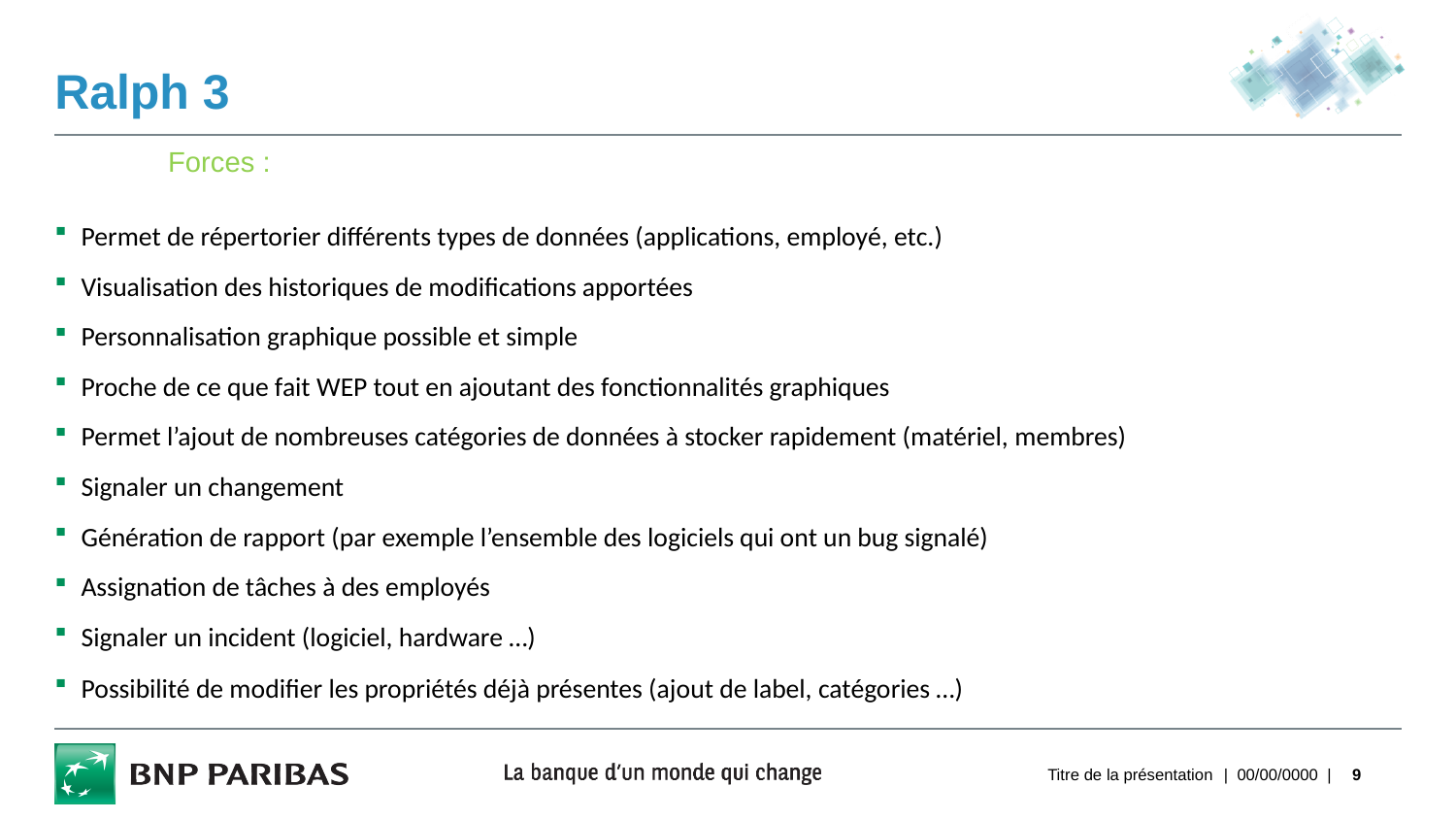

# Ralph 3
				Forces :

Permet de répertorier différents types de données (applications, employé, etc.)
Visualisation des historiques de modifications apportées
Personnalisation graphique possible et simple
Proche de ce que fait WEP tout en ajoutant des fonctionnalités graphiques
Permet l’ajout de nombreuses catégories de données à stocker rapidement (matériel, membres)
Signaler un changement
Génération de rapport (par exemple l’ensemble des logiciels qui ont un bug signalé)
Assignation de tâches à des employés
Signaler un incident (logiciel, hardware …)
Possibilité de modifier les propriétés déjà présentes (ajout de label, catégories …)

Titre de la présentation
|  00/00/0000  |
9